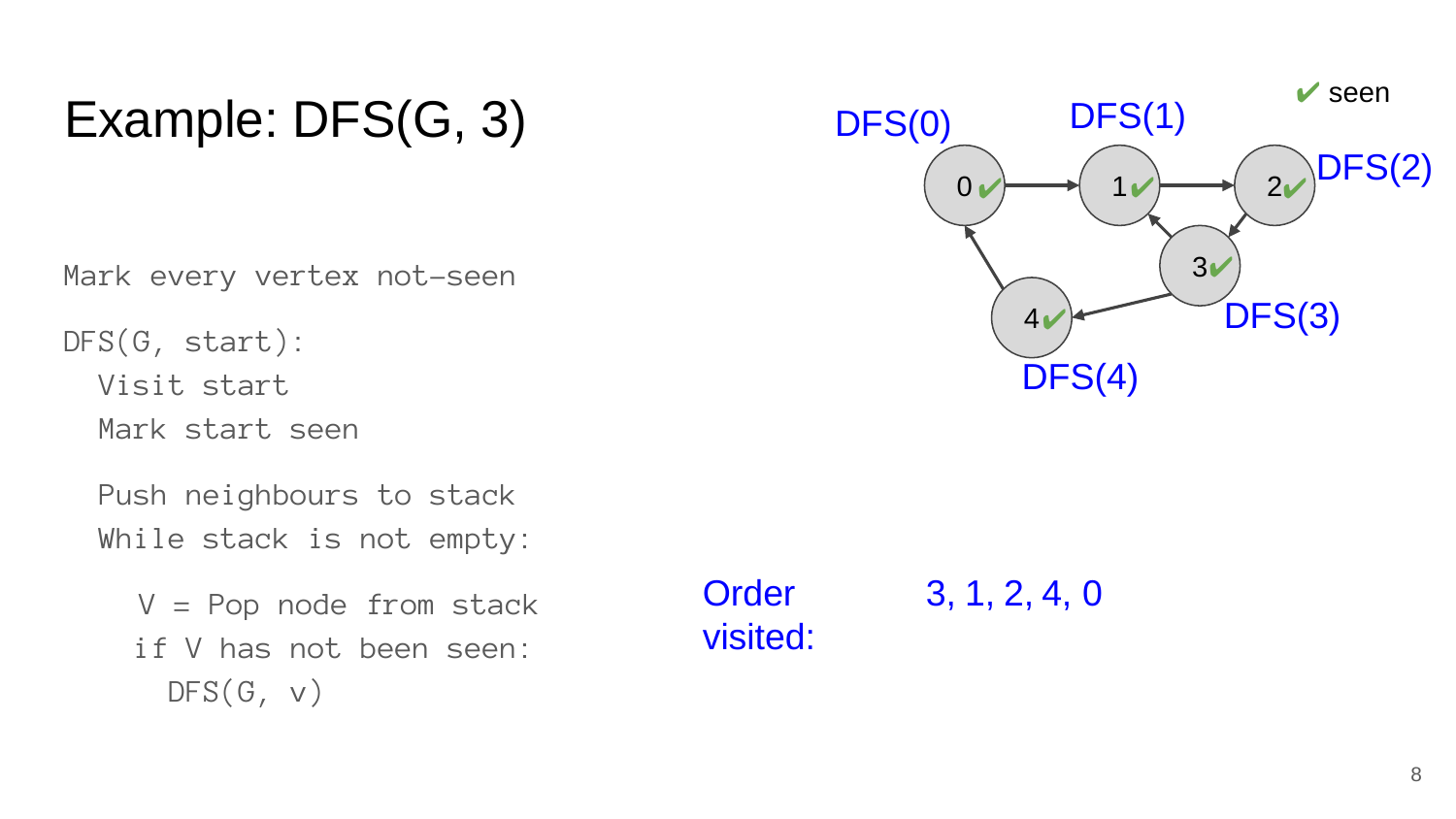

✔ seen
# Example: DFS(G, 3)
DFS(1)
DFS(0)
DFS(2)
0
1
2
3
4
✔
✔
✔
Mark every vertex not-seen
DFS(G, start):
  Visit start
  Mark start seen
  Push neighbours to stack
  While stack is not empty:
V = Pop node from stack
    if V has not been seen:
      DFS(G, v)

✔
DFS(3)
✔
DFS(4)
Order visited:
3,
1,
2,
4,
0
8